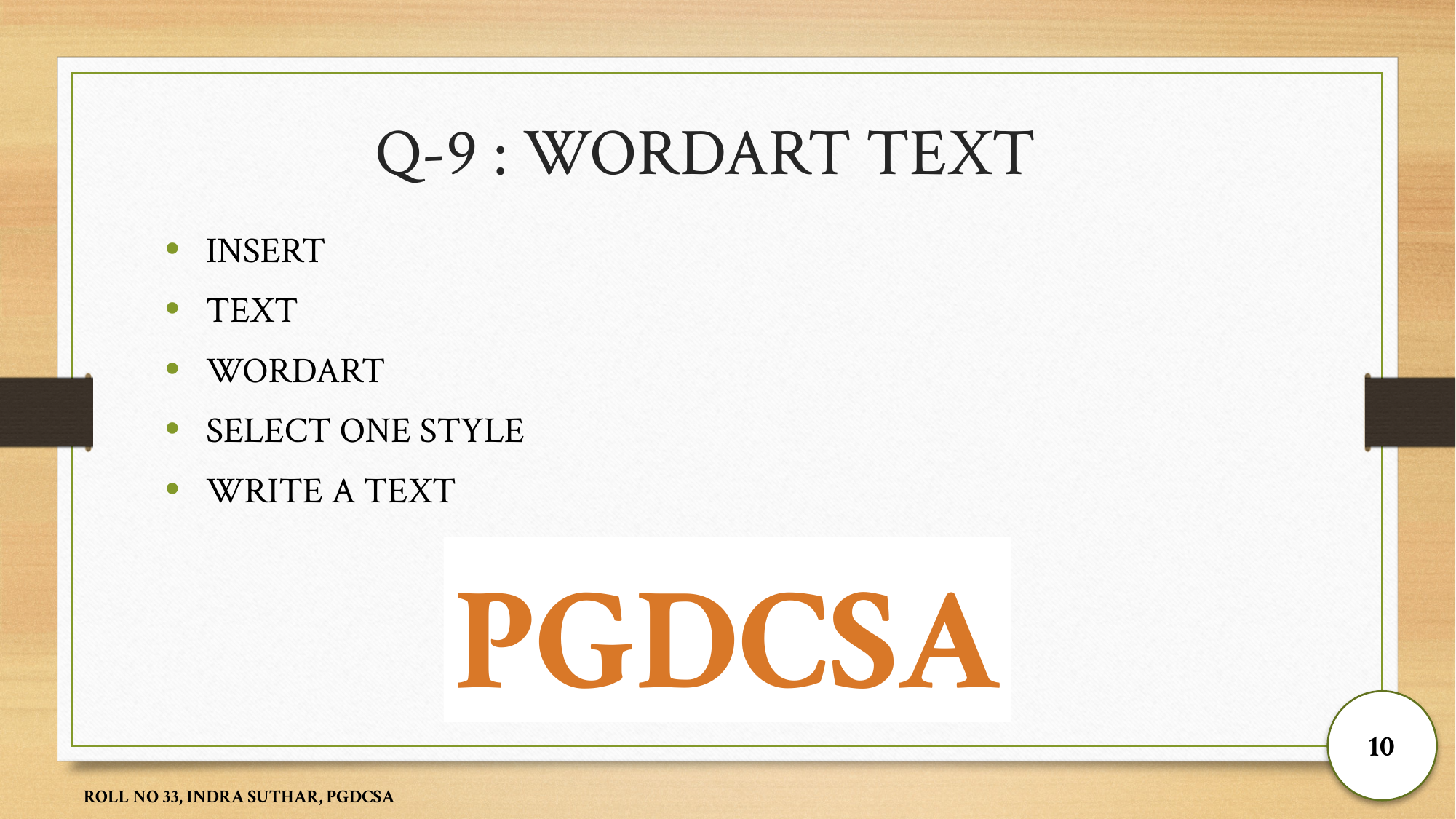

# Q-9 : WORDART TEXT
INSERT
TEXT
WORDART
SELECT ONE STYLE
WRITE A TEXT
PGDCSA
10
ROLL NO 33, INDRA SUTHAR, PGDCSA